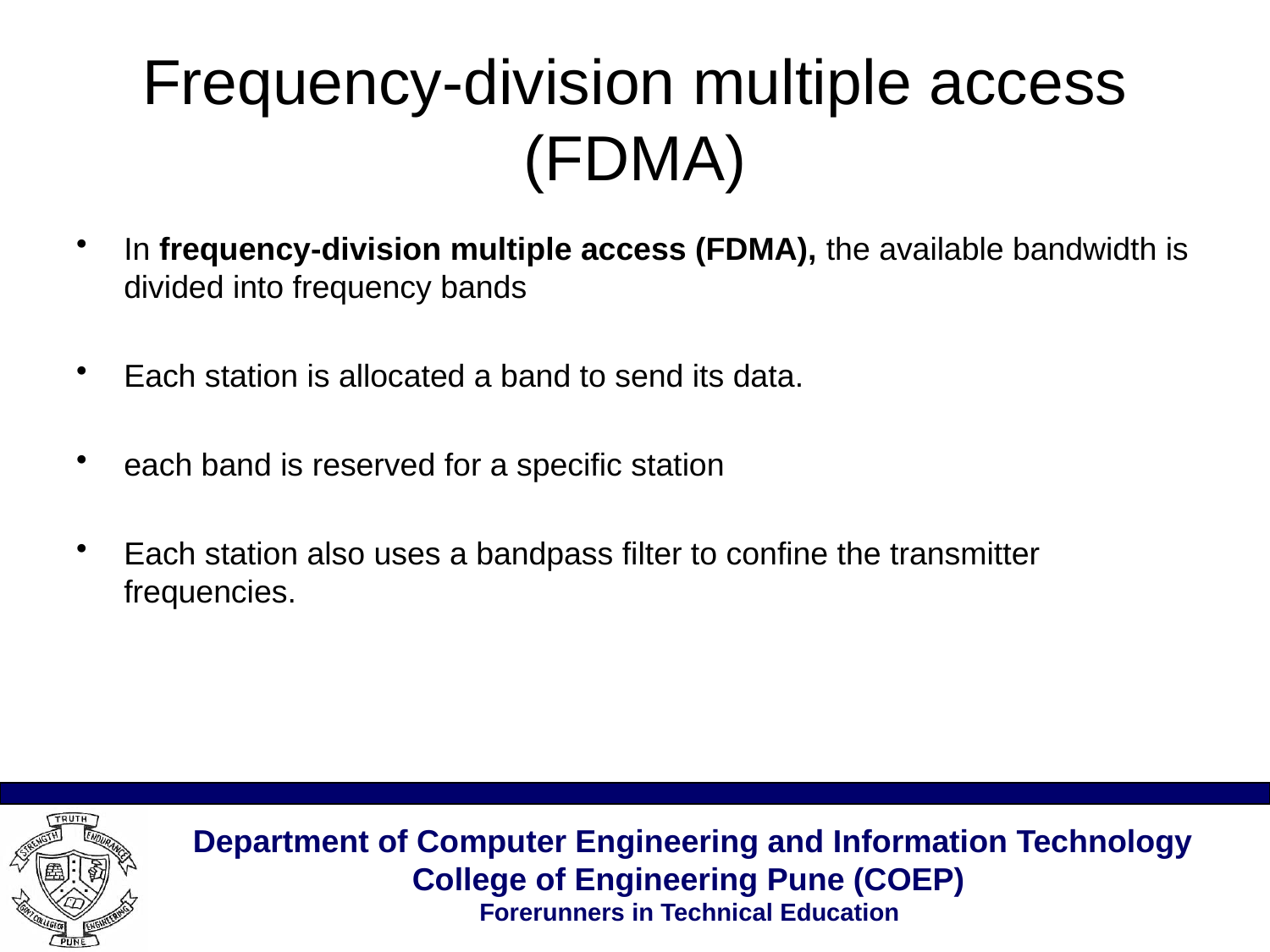

# Frequency-division multiple access (FDMA)
In frequency-division multiple access (FDMA), the available bandwidth is divided into frequency bands

Each station is allocated a band to send its data.

each band is reserved for a specific station

Each station also uses a bandpass filter to confine the transmitter frequencies.